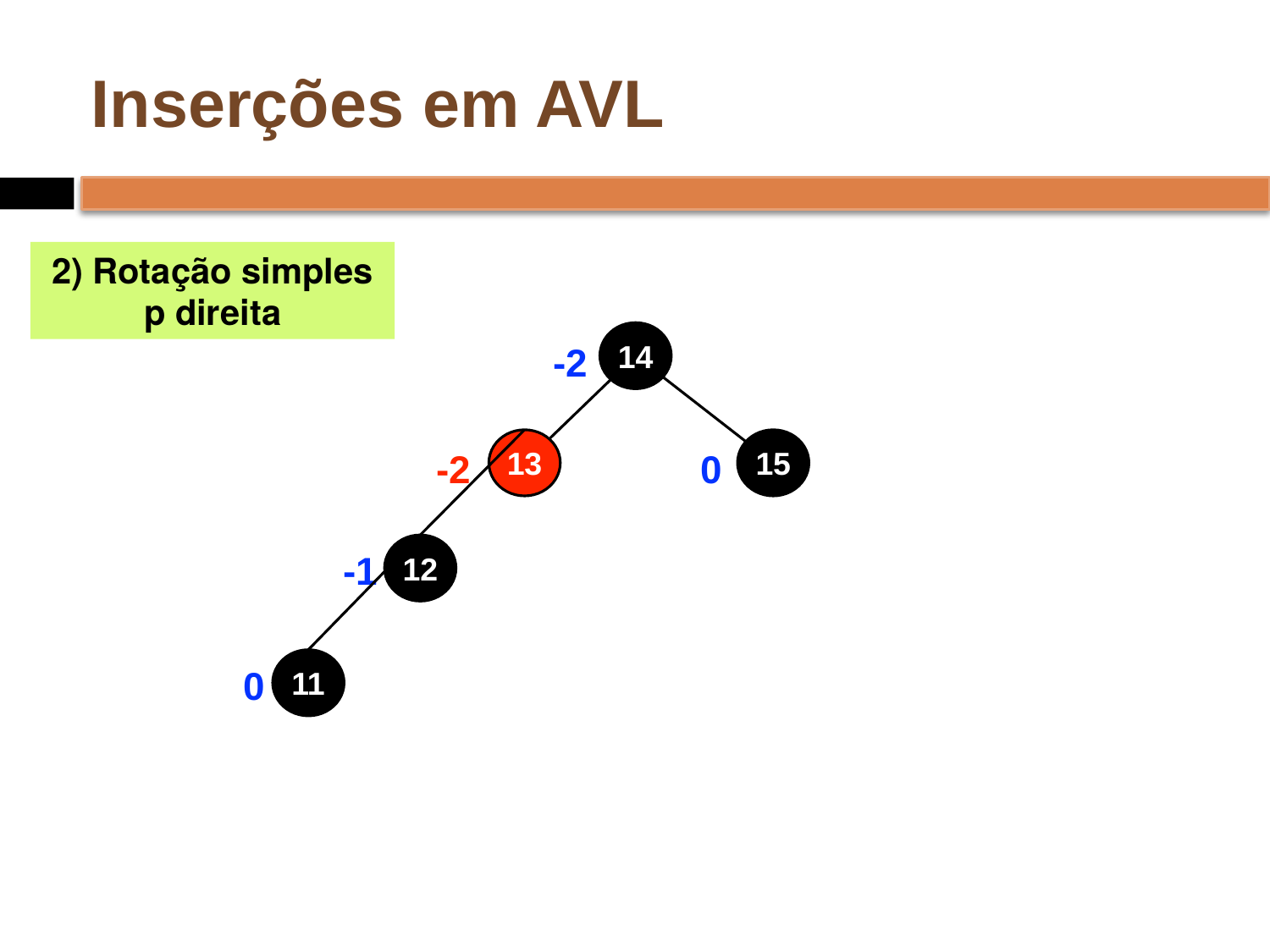

# Inserções em AVL
2) Rotação simples p direita
14
-2

13
15
-2
0
12
-1
11
0
39